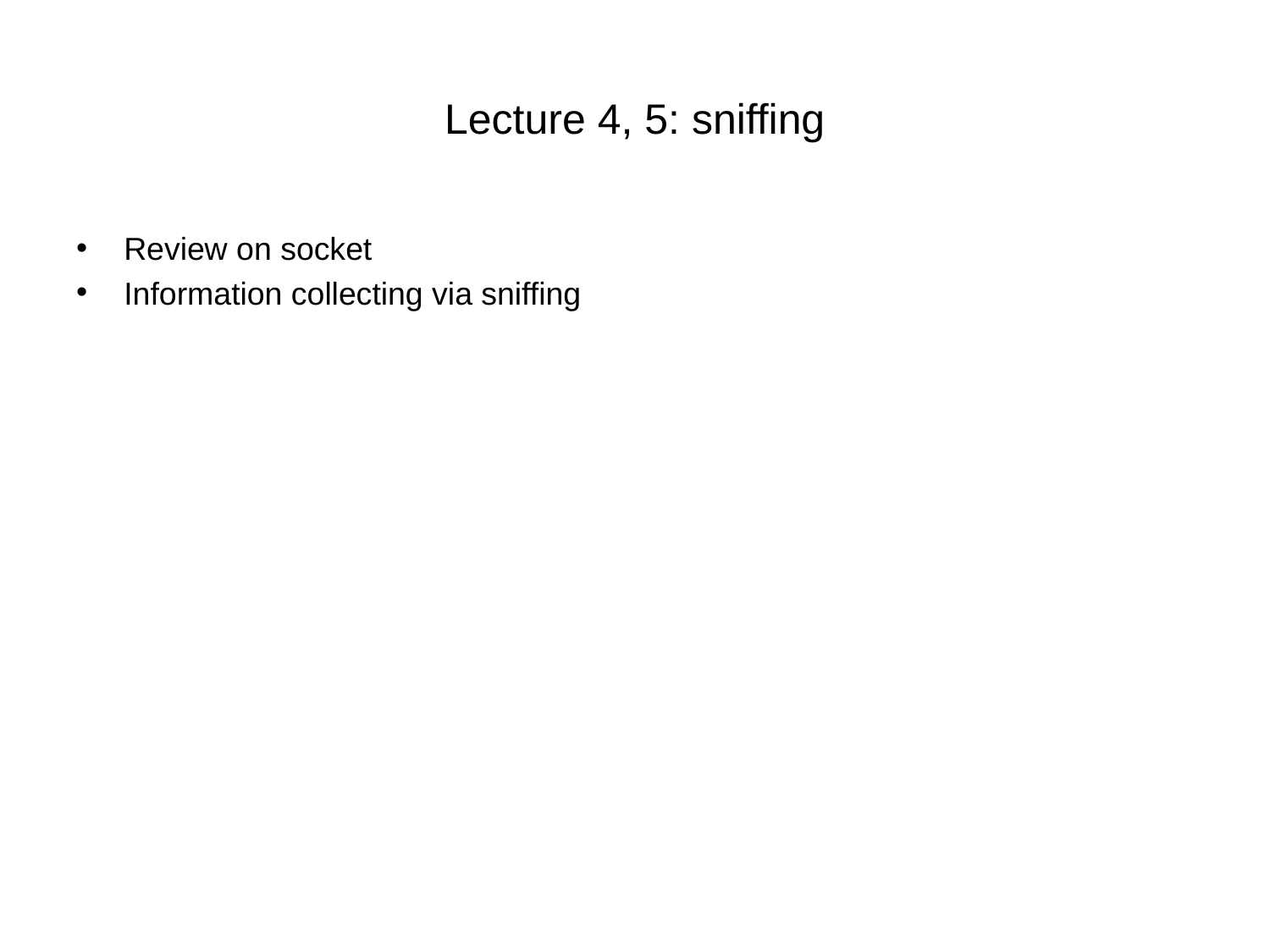

# Lecture 4, 5: sniffing
Review on socket
Information collecting via sniffing